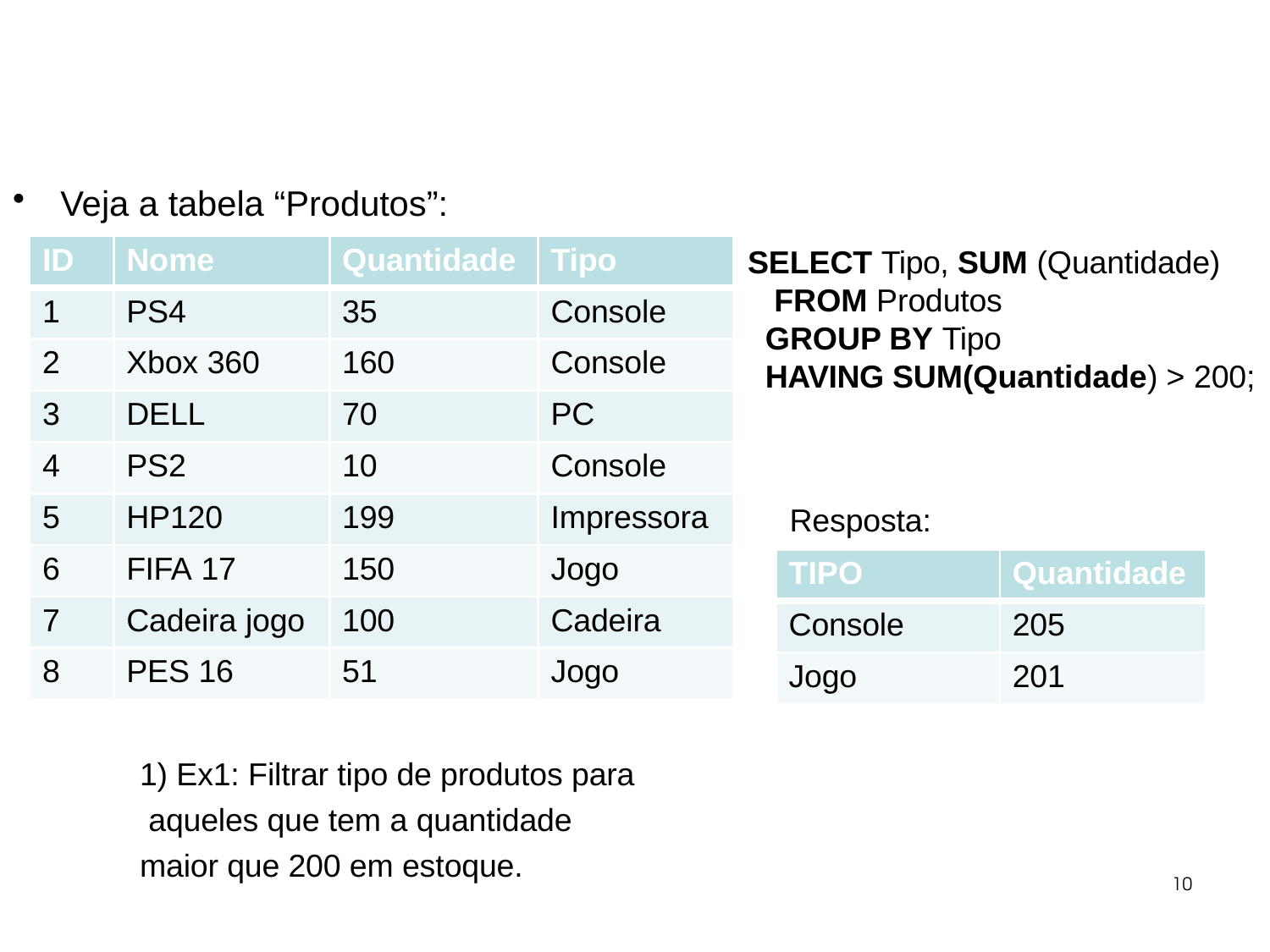

# Ex1: SUM e HAVING
Veja a tabela “Produtos”:
| ID | Nome | Quantidade | Tipo |
| --- | --- | --- | --- |
| 1 | PS4 | 35 | Console |
| 2 | Xbox 360 | 160 | Console |
| 3 | DELL | 70 | PC |
| 4 | PS2 | 10 | Console |
| 5 | HP120 | 199 | Impressora |
| 6 | FIFA 17 | 150 | Jogo |
| 7 | Cadeira jogo | 100 | Cadeira |
| 8 | PES 16 | 51 | Jogo |
SELECT Tipo, SUM (Quantidade)
FROM Produtos
GROUP BY Tipo
HAVING SUM(Quantidade) > 200;
Resposta:
| TIPO | Quantidade |
| --- | --- |
| Console | 205 |
| Jogo | 201 |
1) Ex1: Filtrar tipo de produtos para  aqueles que tem a quantidade  maior que 200 em estoque.
10